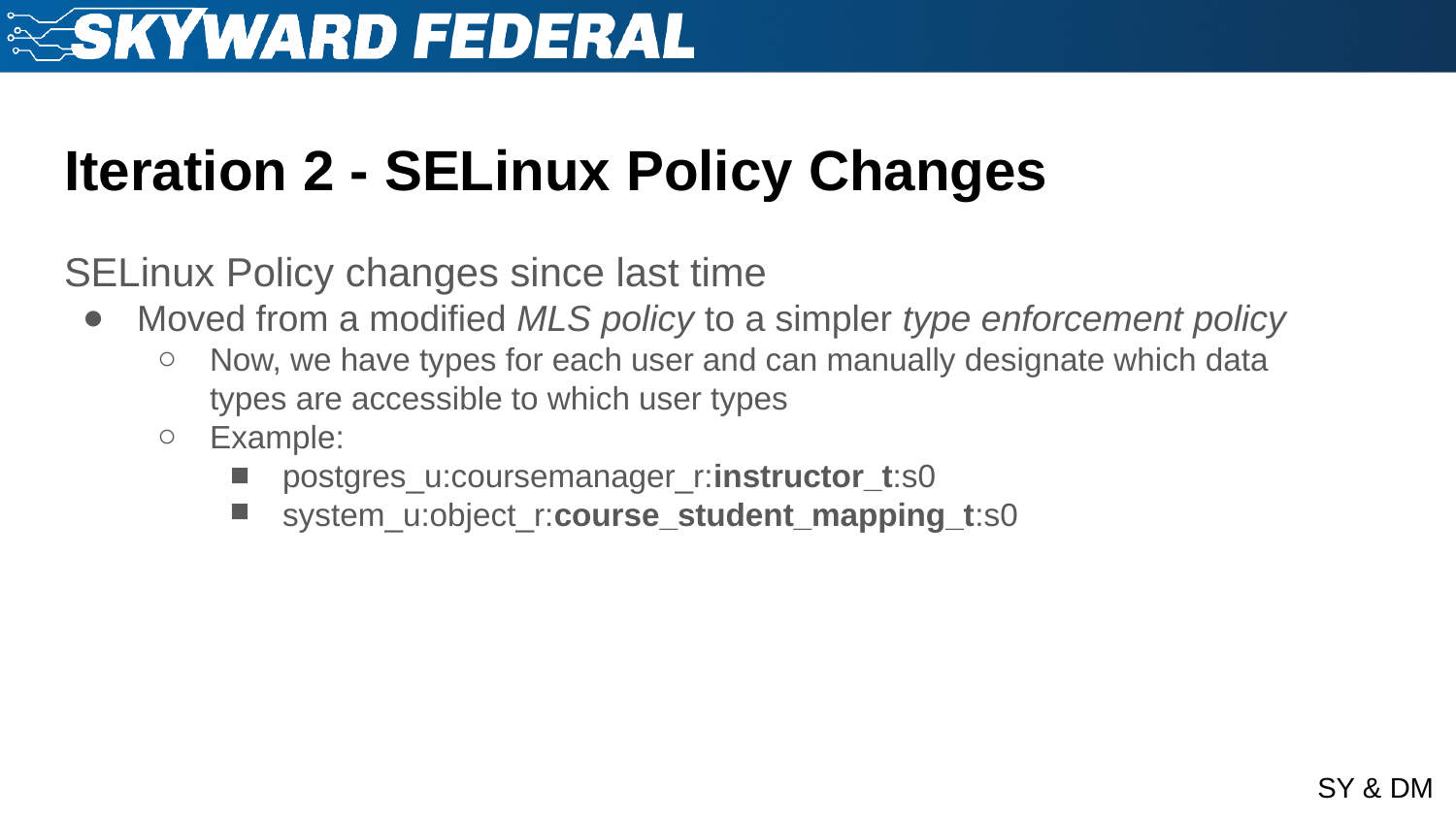

# Iteration 2 - SELinux Policy Changes
SELinux Policy changes since last time
Moved from a modified MLS policy to a simpler type enforcement policy
Now, we have types for each user and can manually designate which data types are accessible to which user types
Example:
postgres_u:coursemanager_r:instructor_t:s0
system_u:object_r:course_student_mapping_t:s0

SY & DM